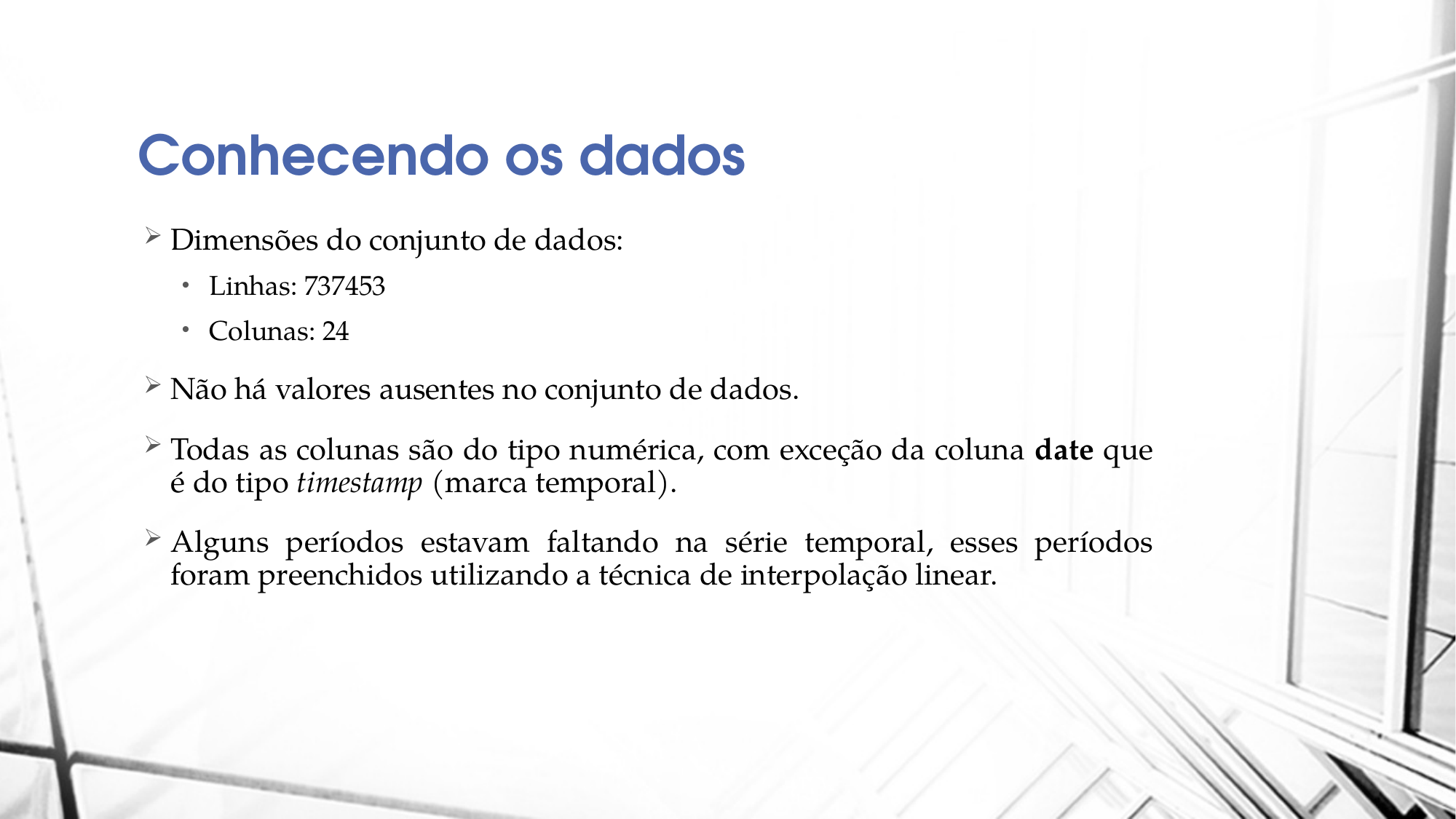

# Conhecendo os dados
Dimensões do conjunto de dados:
Linhas: 737453
Colunas: 24
Não há valores ausentes no conjunto de dados.
Todas as colunas são do tipo numérica, com exceção da coluna date que é do tipo timestamp (marca temporal).
Alguns períodos estavam faltando na série temporal, esses períodos foram preenchidos utilizando a técnica de interpolação linear.